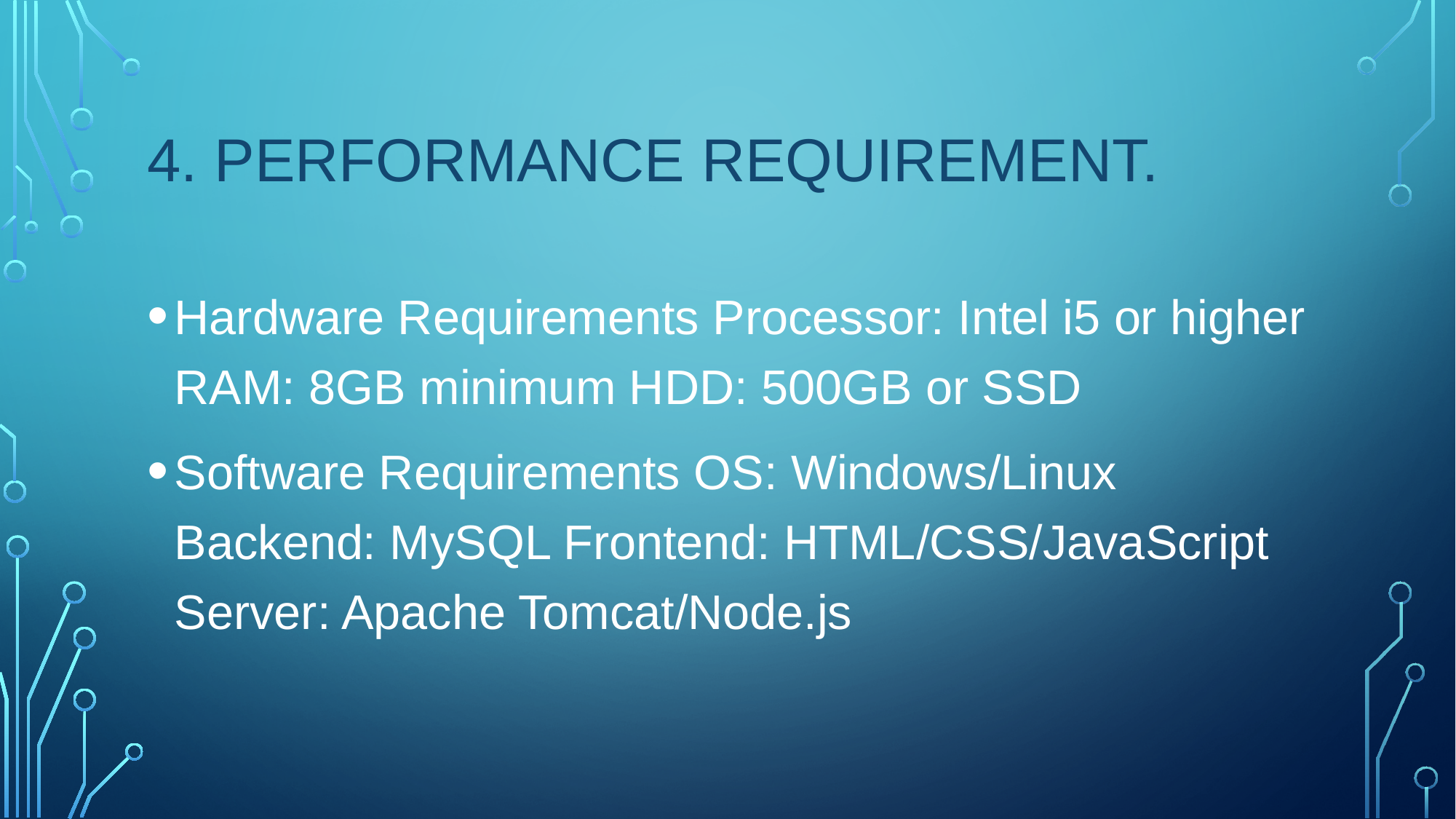

# 4. Performance Requirement.
Hardware Requirements Processor: Intel i5 or higher RAM: 8GB minimum HDD: 500GB or SSD
Software Requirements OS: Windows/Linux Backend: MySQL Frontend: HTML/CSS/JavaScript Server: Apache Tomcat/Node.js